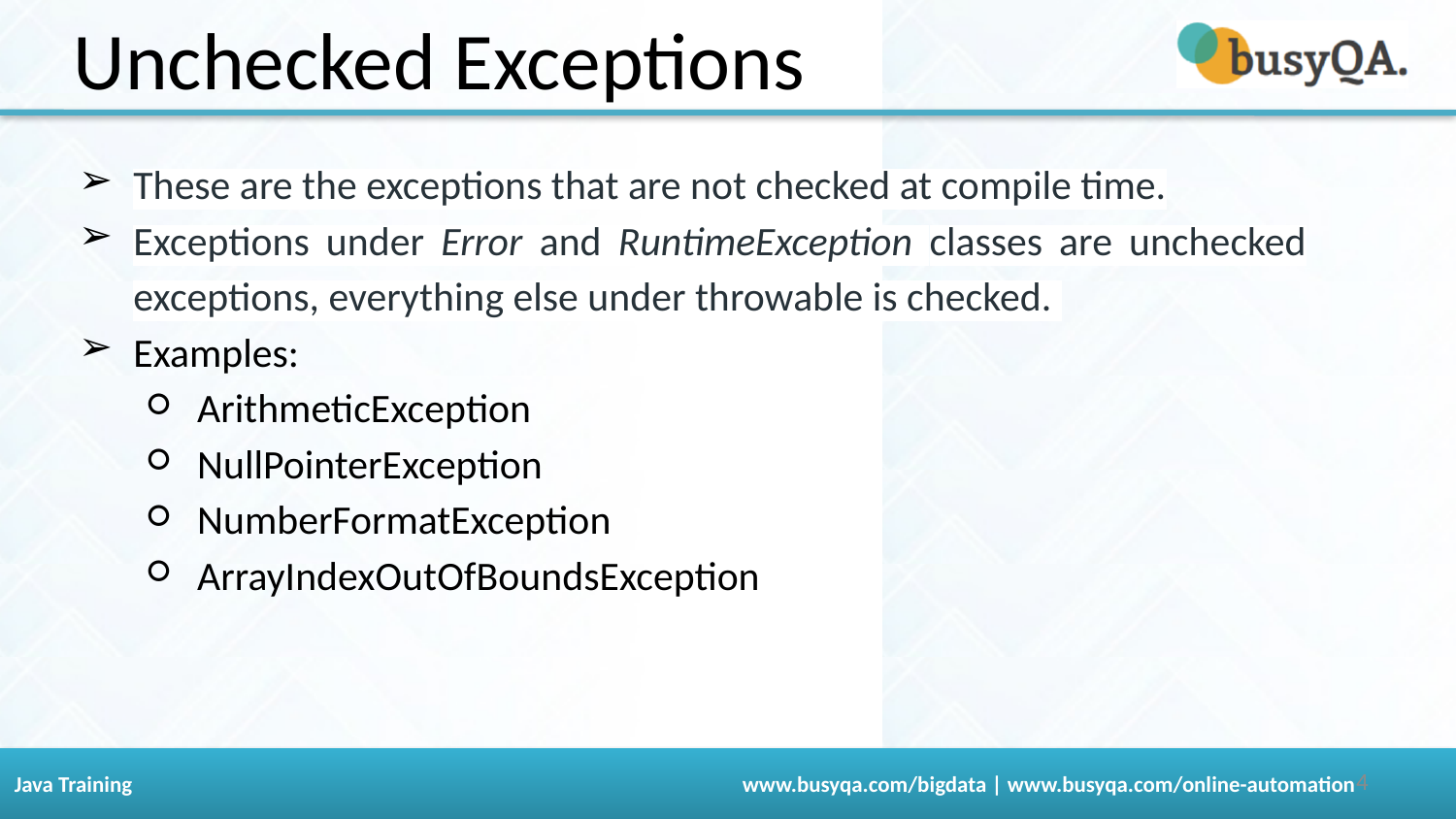

Unchecked Exceptions
These are the exceptions that are not checked at compile time.
Exceptions under Error and RuntimeException classes are unchecked exceptions, everything else under throwable is checked.
Examples:
ArithmeticException
NullPointerException
NumberFormatException
ArrayIndexOutOfBoundsException
4